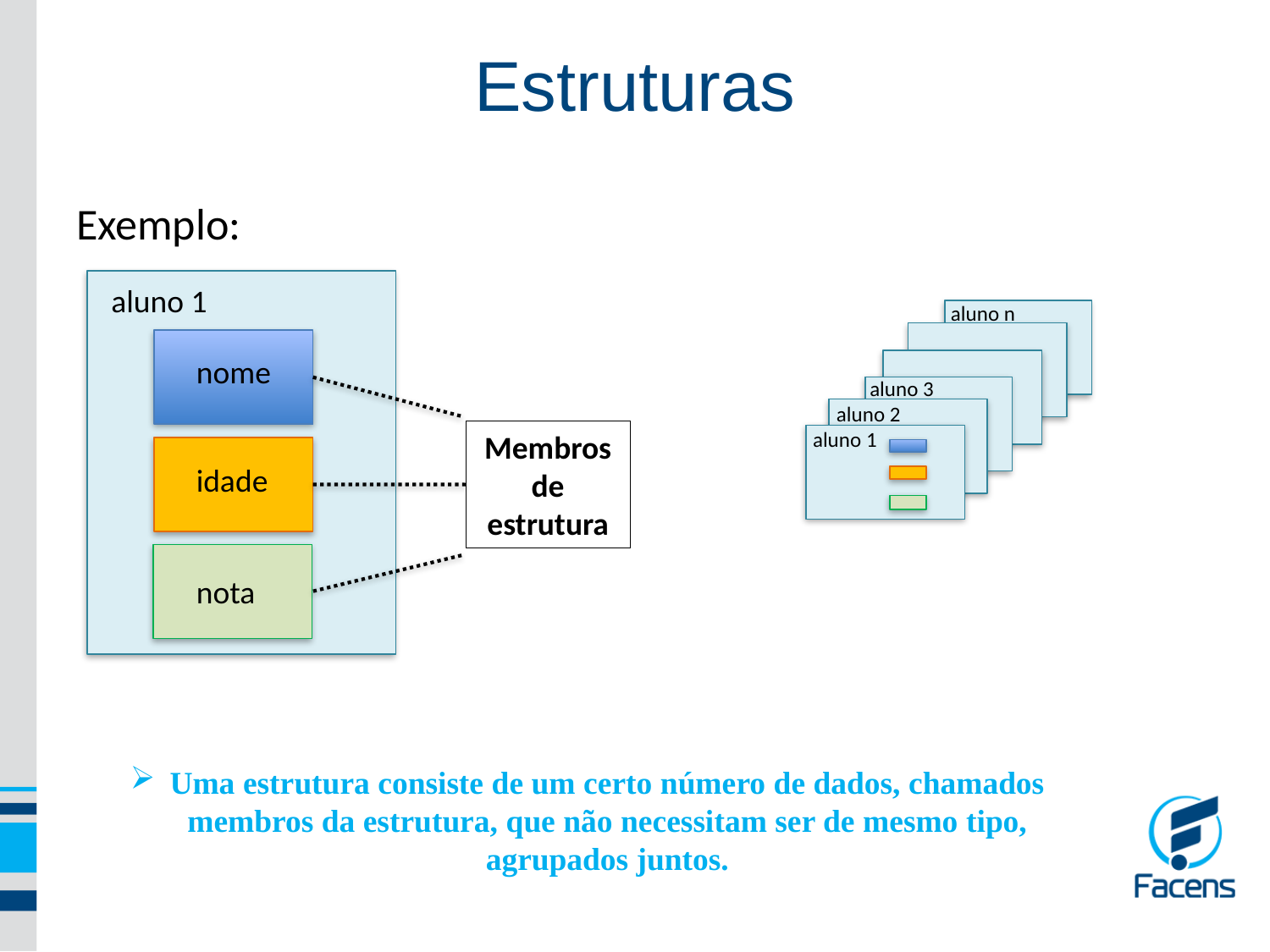

Estruturas
Exemplo:

aluno 1

nome

idade

nota
aluno n

aluno 3
aluno 2
aluno 1
Membros de estrutura

Uma estrutura consiste de um certo número de dados, chamados membros da estrutura, que não necessitam ser de mesmo tipo, agrupados juntos.